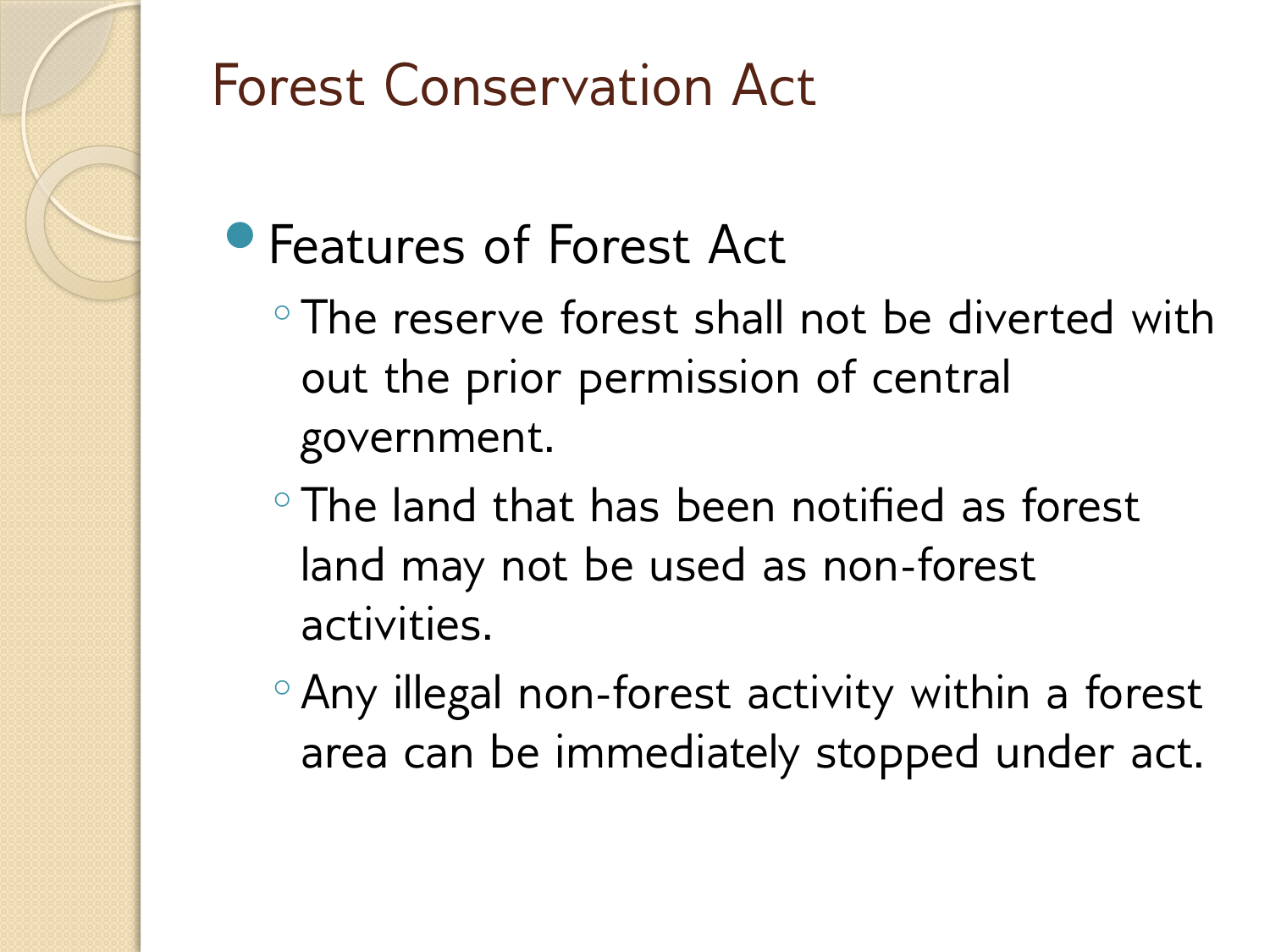

# Forest Conservation Act
Features of Forest Act
The reserve forest shall not be diverted with out the prior permission of central government.
The land that has been notified as forest land may not be used as non-forest activities.
Any illegal non-forest activity within a forest area can be immediately stopped under act.